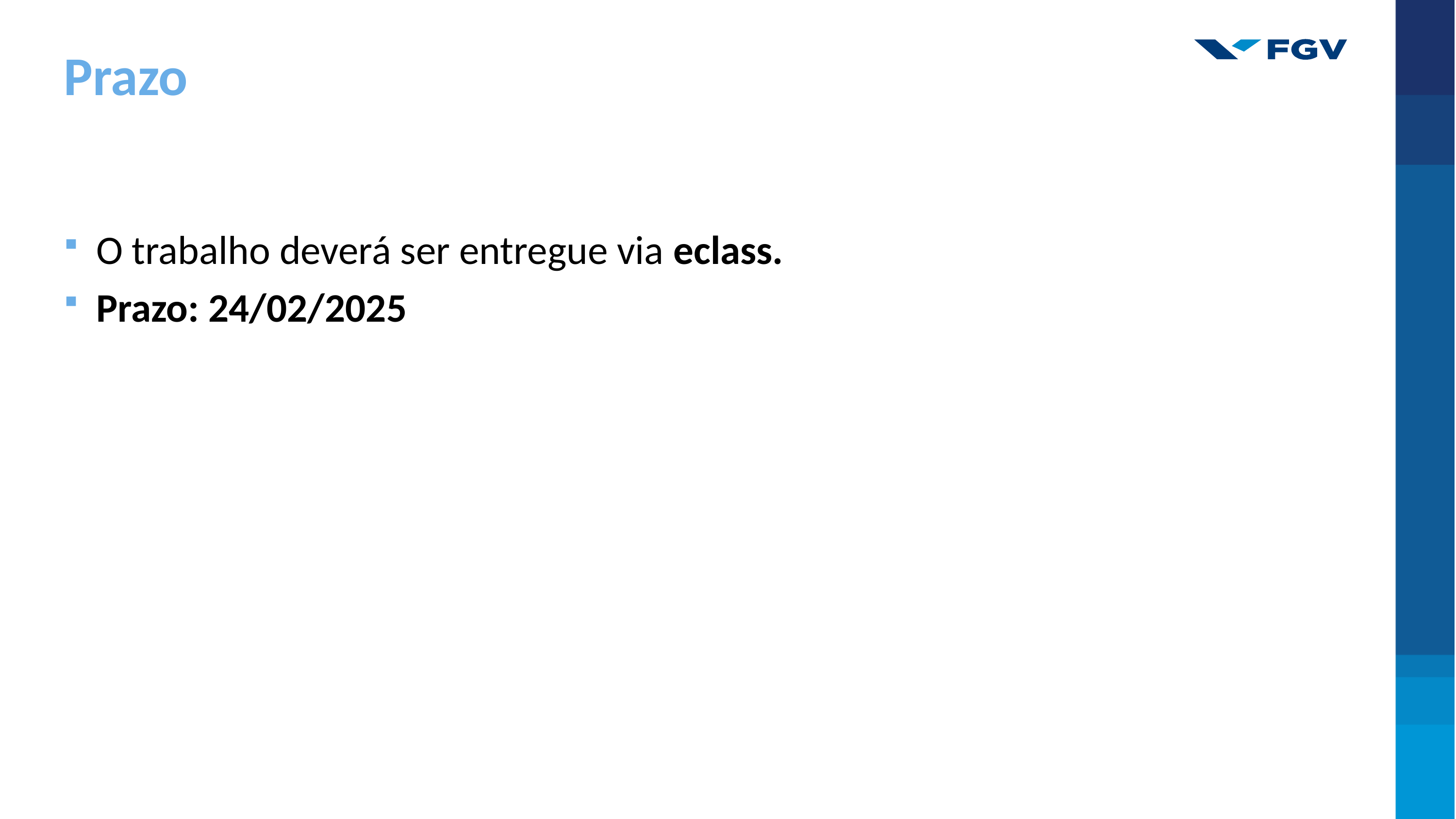

Prazo

O trabalho deverá ser entregue via eclass.
Prazo: 24/02/2025